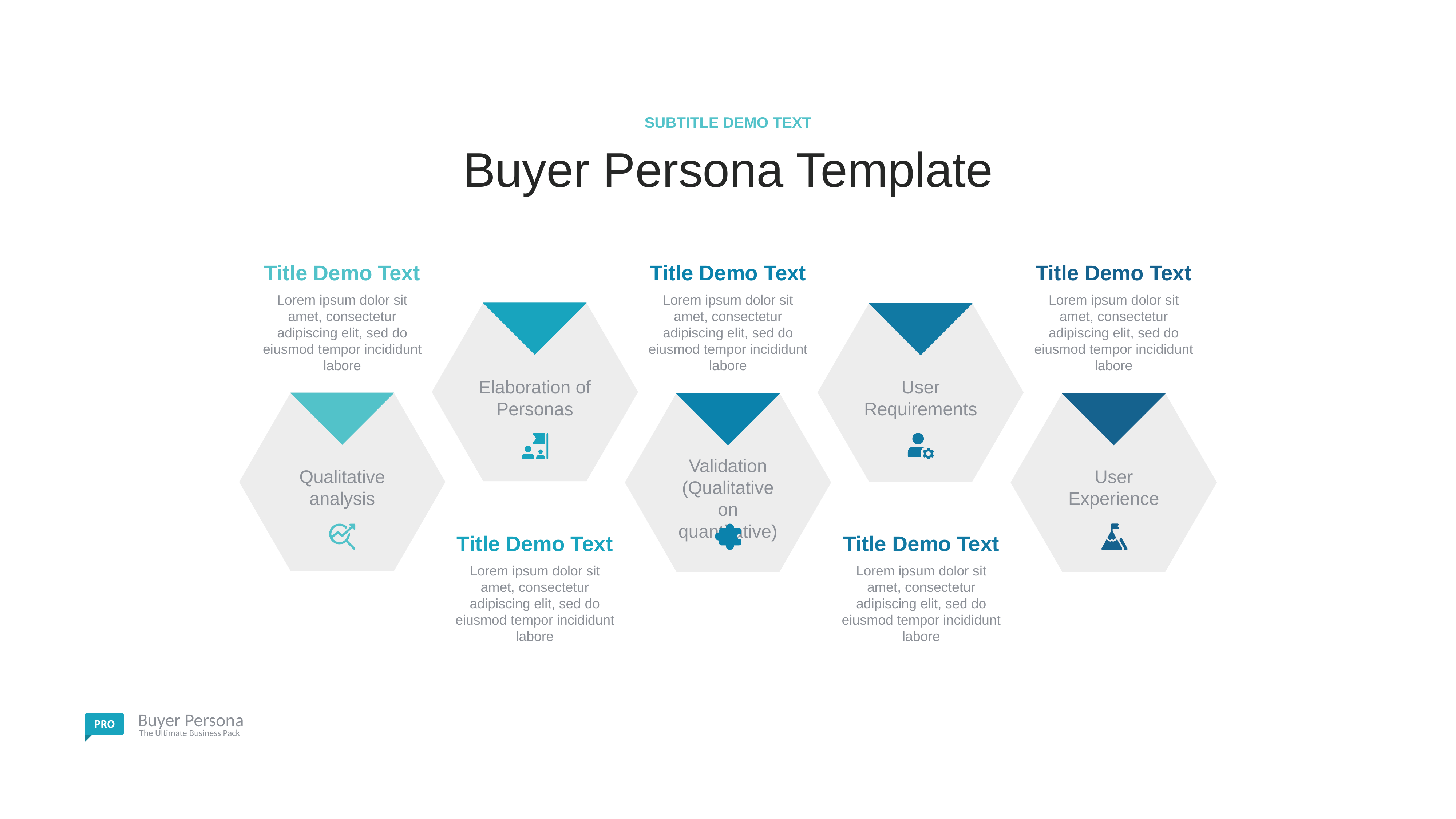

SUBTITLE DEMO TEXT
Buyer Persona Template
Title Demo Text
Title Demo Text
Title Demo Text
Lorem ipsum dolor sit amet, consectetur adipiscing elit, sed do eiusmod tempor incididunt labore
Lorem ipsum dolor sit amet, consectetur adipiscing elit, sed do eiusmod tempor incididunt labore
Lorem ipsum dolor sit amet, consectetur adipiscing elit, sed do eiusmod tempor incididunt labore

Elaboration of Personas
User Requirements

Validation (Qualitative on quantitative)
Qualitative analysis
User Experience

Title Demo Text
Title Demo Text
Lorem ipsum dolor sit amet, consectetur adipiscing elit, sed do eiusmod tempor incididunt labore
Lorem ipsum dolor sit amet, consectetur adipiscing elit, sed do eiusmod tempor incididunt labore